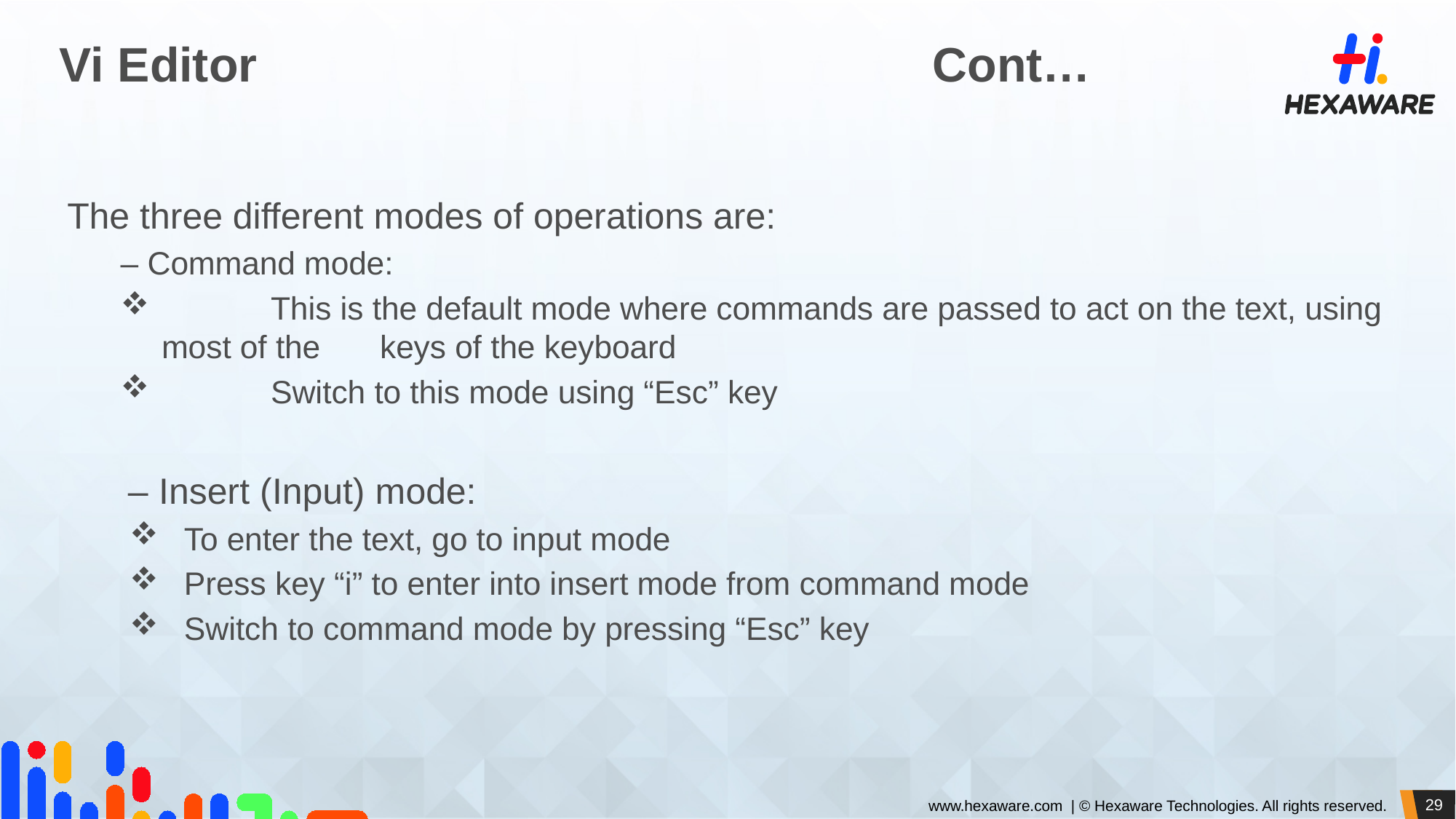

# Vi Editor							Cont…
 The three different modes of operations are:
– Command mode:
	This is the default mode where commands are passed to act on the text, using most of the 	keys of the keyboard
	Switch to this mode using “Esc” key

       – Insert (Input) mode:
 To enter the text, go to input mode
 Press key “i” to enter into insert mode from command mode
 Switch to command mode by pressing “Esc” key